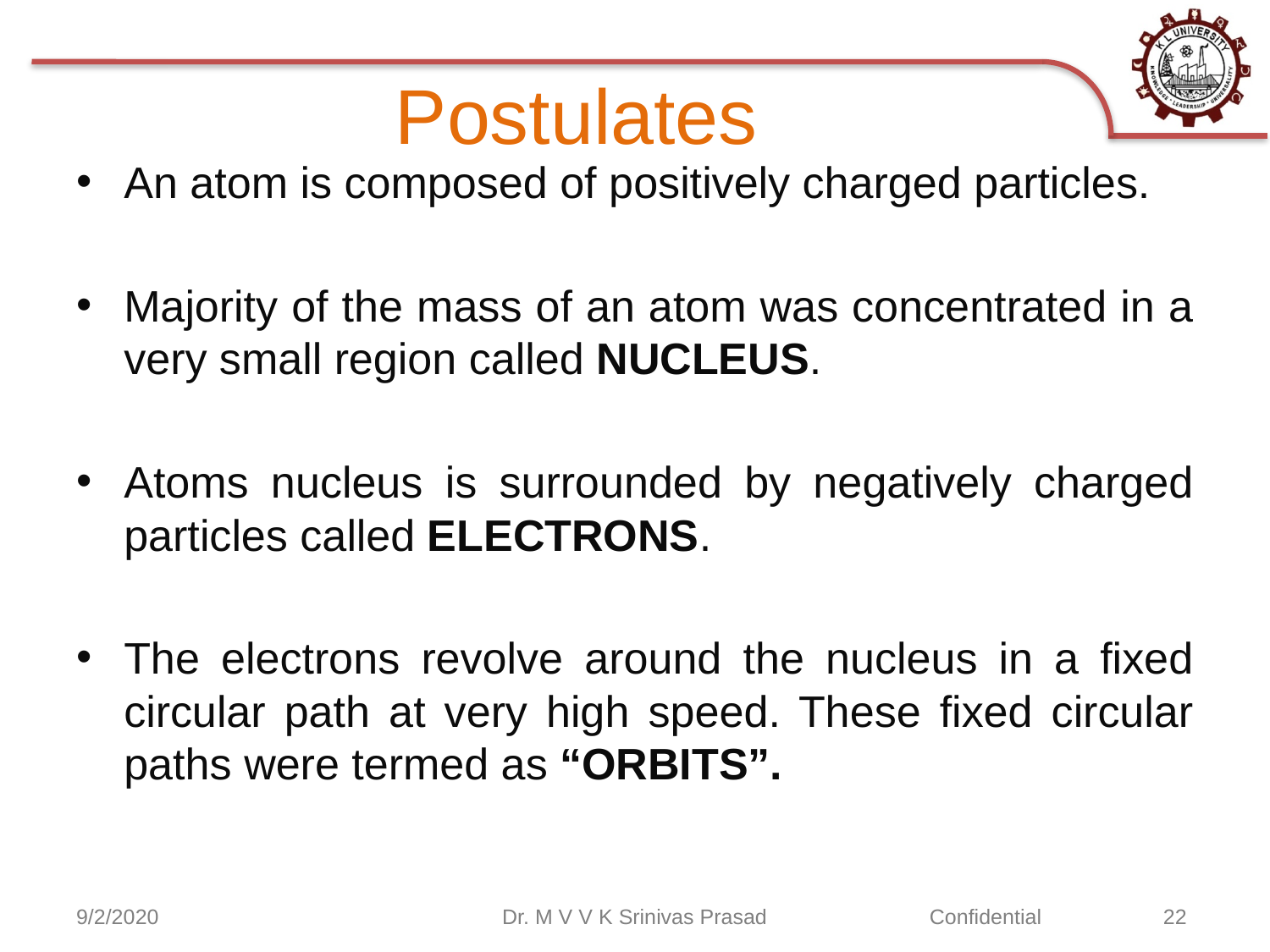

# Postulates
An atom is composed of positively charged particles.

Majority of the mass of an atom was concentrated in a very small region called NUCLEUS.

Atoms nucleus is surrounded by negatively charged particles called ELECTRONS.

The electrons revolve around the nucleus in a fixed circular path at very high speed. These fixed circular paths were termed as “ORBITS”.
9/2/2020
Dr. M V V K Srinivas Prasad
Confidential	                  22